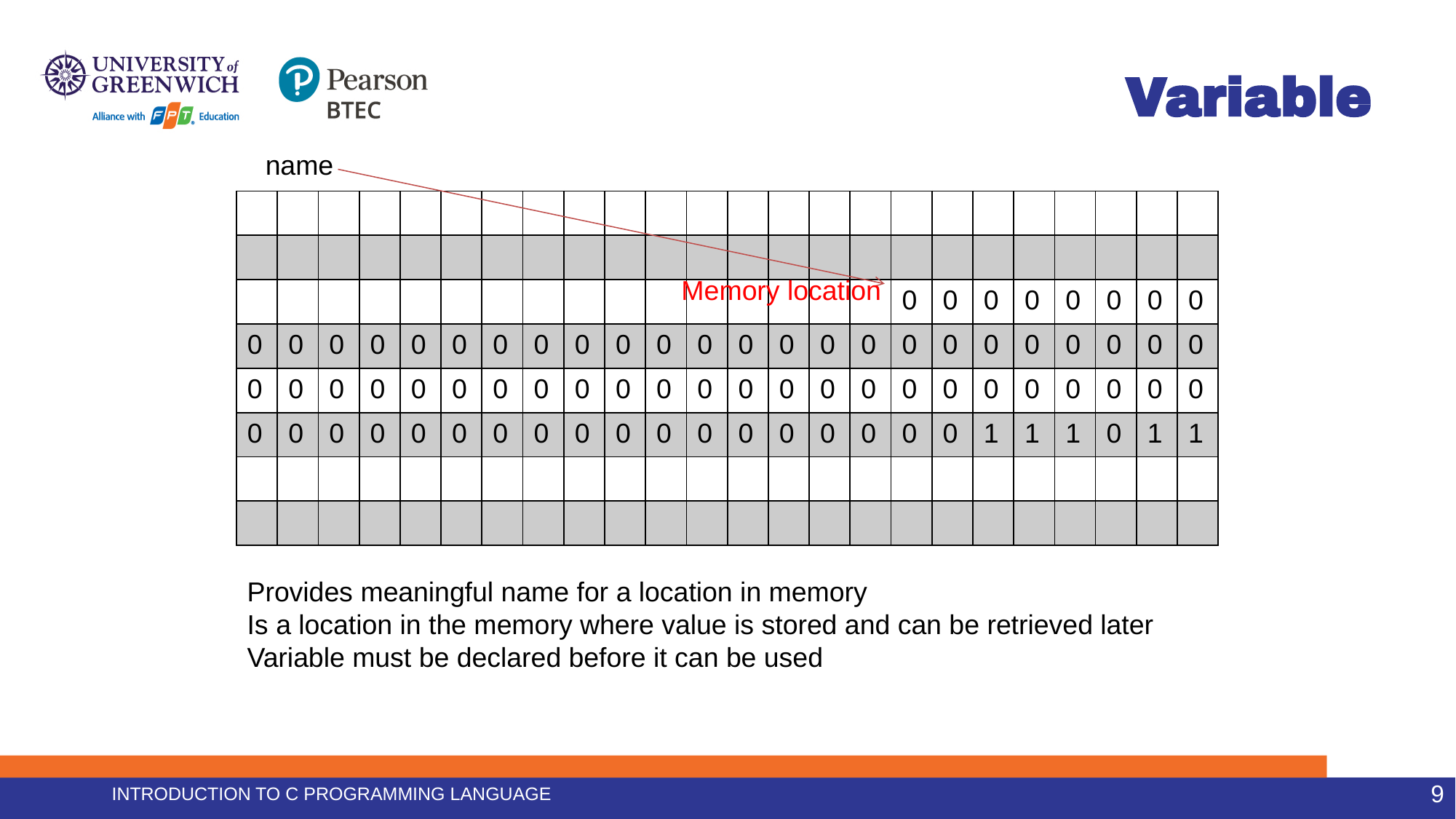

# Variable
name
|  |  |  |  |  |  |  |  |  |  |  |  |  |  |  |  |  |  |  |  |  |  |  |  |
| --- | --- | --- | --- | --- | --- | --- | --- | --- | --- | --- | --- | --- | --- | --- | --- | --- | --- | --- | --- | --- | --- | --- | --- |
|  |  |  |  |  |  |  |  |  |  |  |  |  |  |  |  |  |  |  |  |  |  |  |  |
|  |  |  |  |  |  |  |  |  |  |  |  |  |  |  |  | 0 | 0 | 0 | 0 | 0 | 0 | 0 | 0 |
| 0 | 0 | 0 | 0 | 0 | 0 | 0 | 0 | 0 | 0 | 0 | 0 | 0 | 0 | 0 | 0 | 0 | 0 | 0 | 0 | 0 | 0 | 0 | 0 |
| 0 | 0 | 0 | 0 | 0 | 0 | 0 | 0 | 0 | 0 | 0 | 0 | 0 | 0 | 0 | 0 | 0 | 0 | 0 | 0 | 0 | 0 | 0 | 0 |
| 0 | 0 | 0 | 0 | 0 | 0 | 0 | 0 | 0 | 0 | 0 | 0 | 0 | 0 | 0 | 0 | 0 | 0 | 1 | 1 | 1 | 0 | 1 | 1 |
|  |  |  |  |  |  |  |  |  |  |  |  |  |  |  |  |  |  |  |  |  |  |  |  |
|  |  |  |  |  |  |  |  |  |  |  |  |  |  |  |  |  |  |  |  |  |  |  |  |
Memory location
Provides meaningful name for a location in memory
Is a location in the memory where value is stored and can be retrieved later
Variable must be declared before it can be used
Introduction to C programming language
9